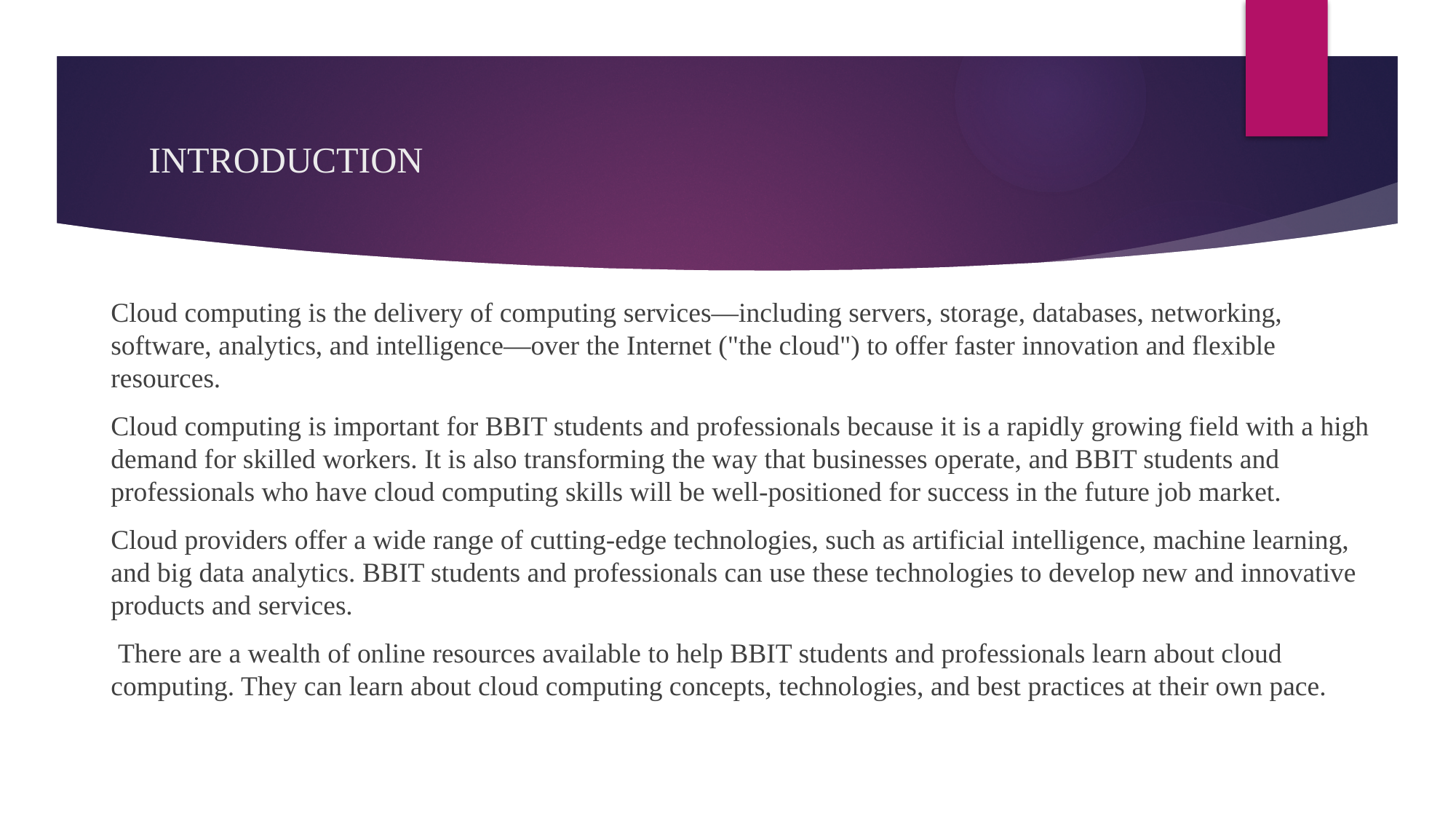

# INTRODUCTION
Cloud computing is the delivery of computing services—including servers, storage, databases, networking, software, analytics, and intelligence—over the Internet ("the cloud") to offer faster innovation and flexible resources.
Cloud computing is important for BBIT students and professionals because it is a rapidly growing field with a high demand for skilled workers. It is also transforming the way that businesses operate, and BBIT students and professionals who have cloud computing skills will be well-positioned for success in the future job market.
Cloud providers offer a wide range of cutting-edge technologies, such as artificial intelligence, machine learning, and big data analytics. BBIT students and professionals can use these technologies to develop new and innovative products and services.
 There are a wealth of online resources available to help BBIT students and professionals learn about cloud computing. They can learn about cloud computing concepts, technologies, and best practices at their own pace.